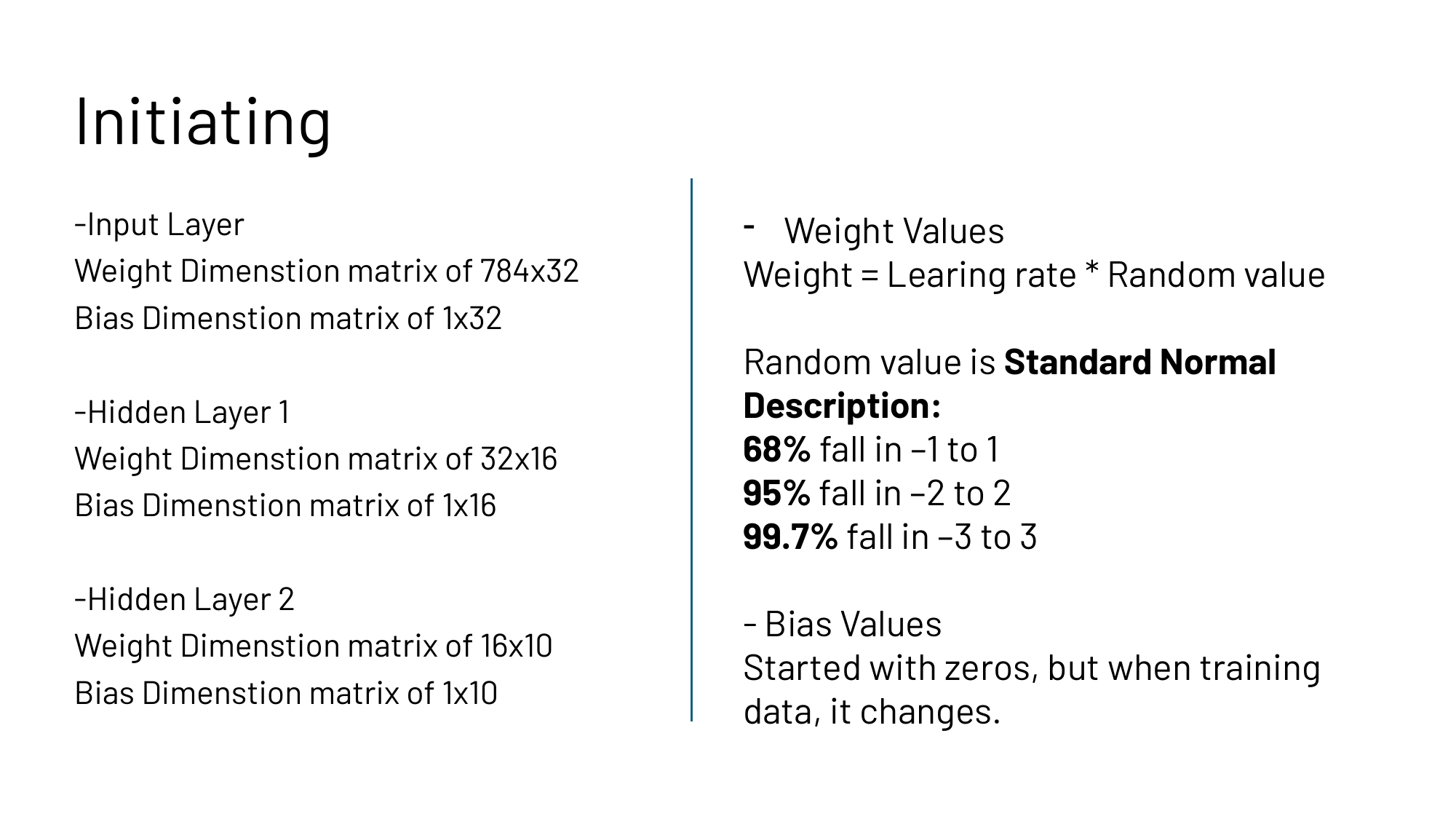

# Initiating
-Input Layer
Weight Dimenstion matrix of 784x32
Bias Dimenstion matrix of 1x32

-Hidden Layer 1
Weight Dimenstion matrix of 32x16
Bias Dimenstion matrix of 1x16

-Hidden Layer 2
Weight Dimenstion matrix of 16x10
Bias Dimenstion matrix of 1x10

Weight Values
Weight = Learing rate * Random value

Random value is Standard Normal
Description:
68% fall in –1 to 1
95% fall in –2 to 2
99.7% fall in –3 to 3

- Bias Values
Started with zeros, but when training data, it changes.